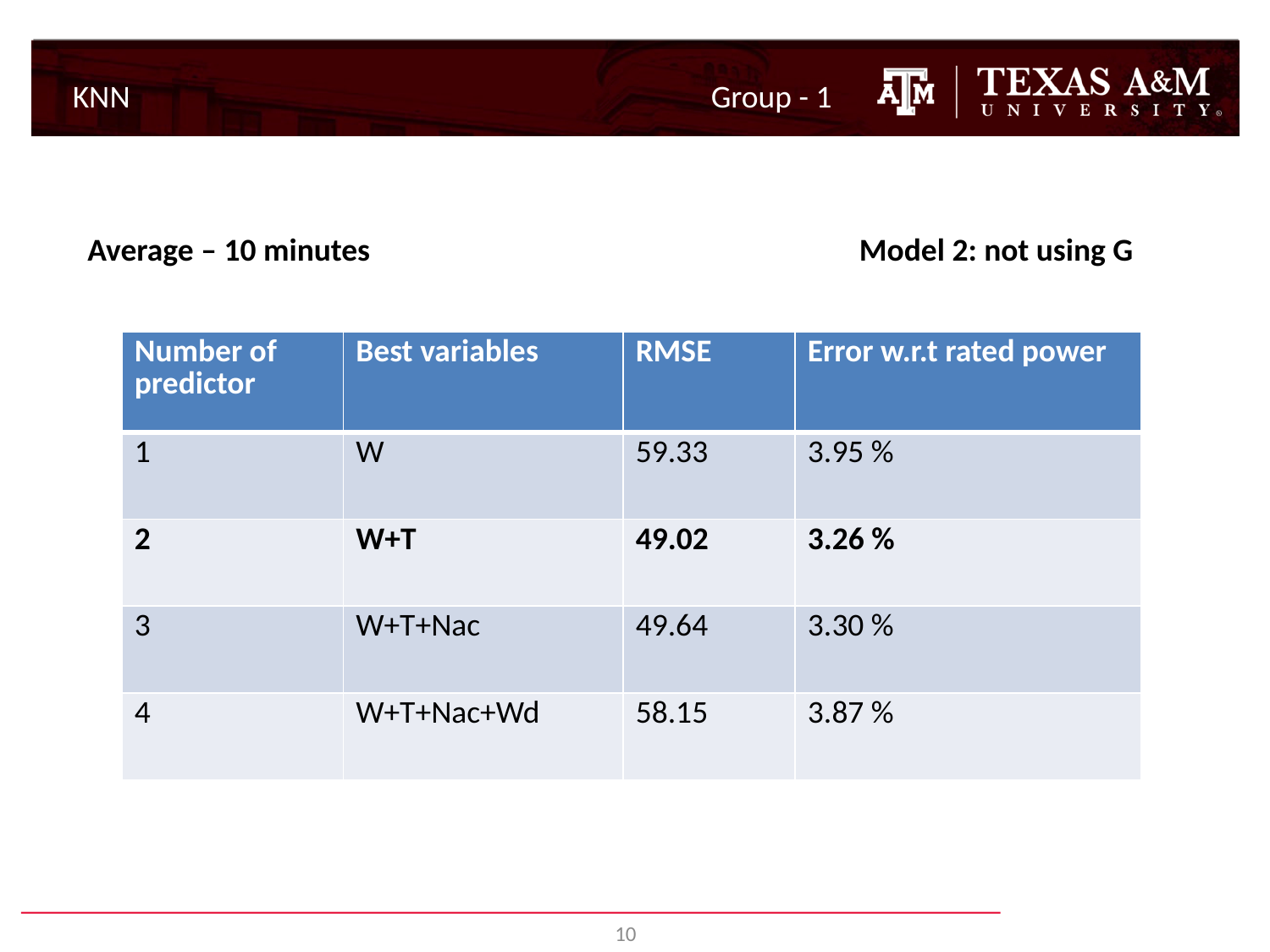

KNN
Group - 1
Average – 10 minutes
Model 2: not using G
| Number of predictor | Best variables | RMSE | Error w.r.t rated power |
| --- | --- | --- | --- |
| 1 | W | 59.33 | 3.95 % |
| 2 | W+T | 49.02 | 3.26 % |
| 3 | W+T+Nac | 49.64 | 3.30 % |
| 4 | W+T+Nac+Wd | 58.15 | 3.87 % |
10